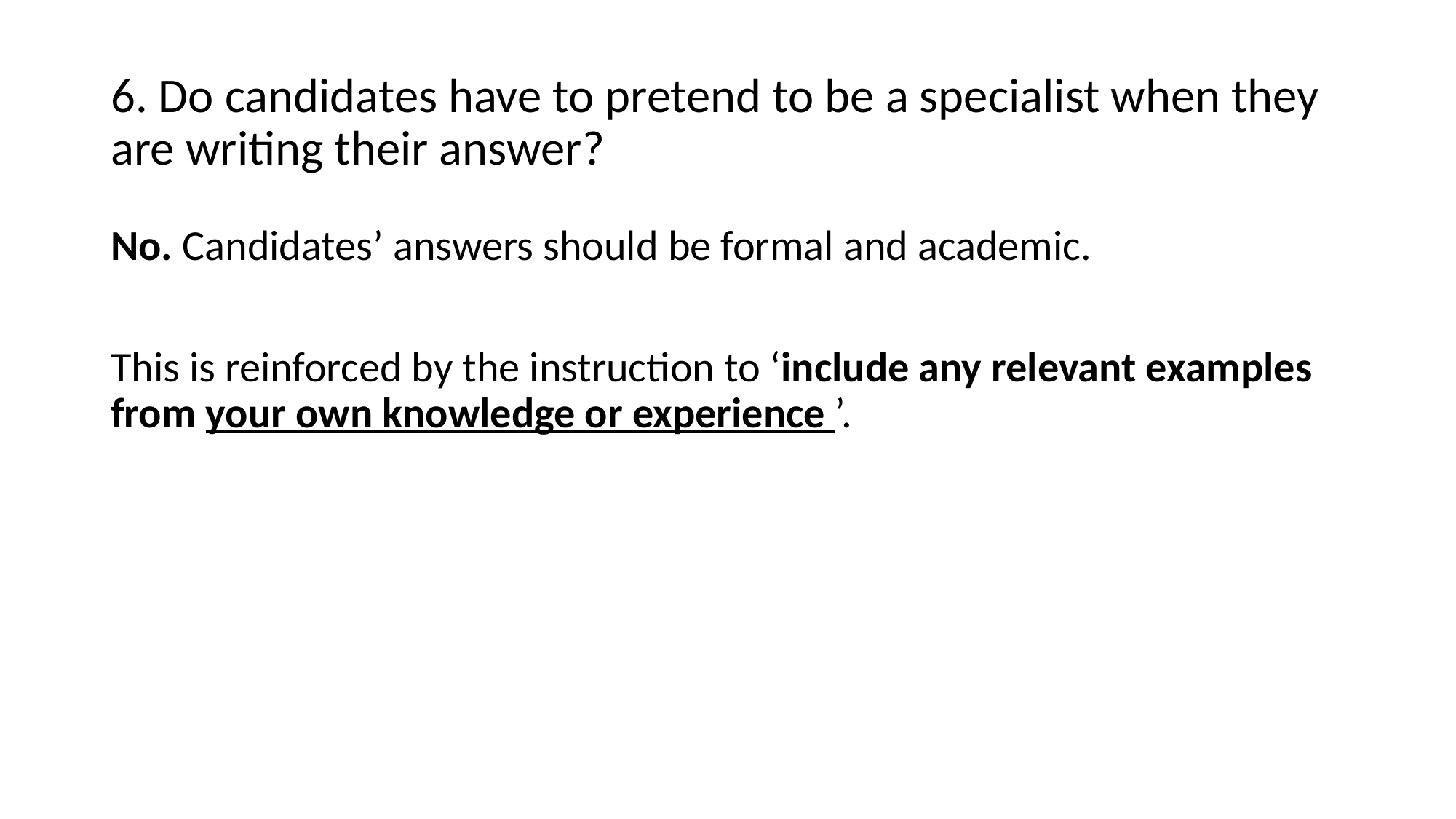

# 6. Do candidates have to pretend to be a specialist when they are writing their answer?
No. Candidates’ answers should be formal and academic.

This is reinforced by the instruction to ‘include any relevant examples
from your own knowledge or experience ’.